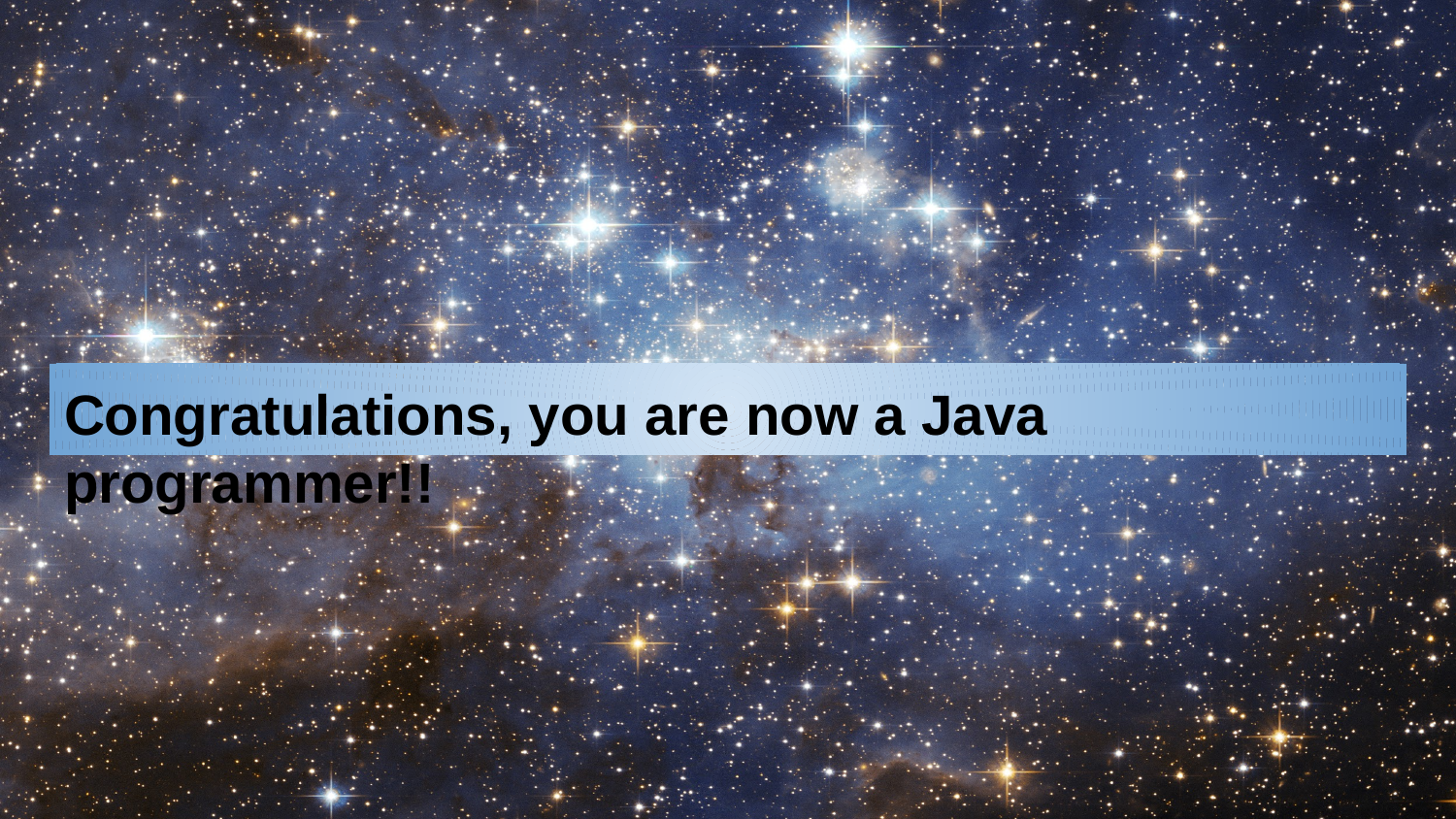

# Congratulations, you are now a Java programmer!!